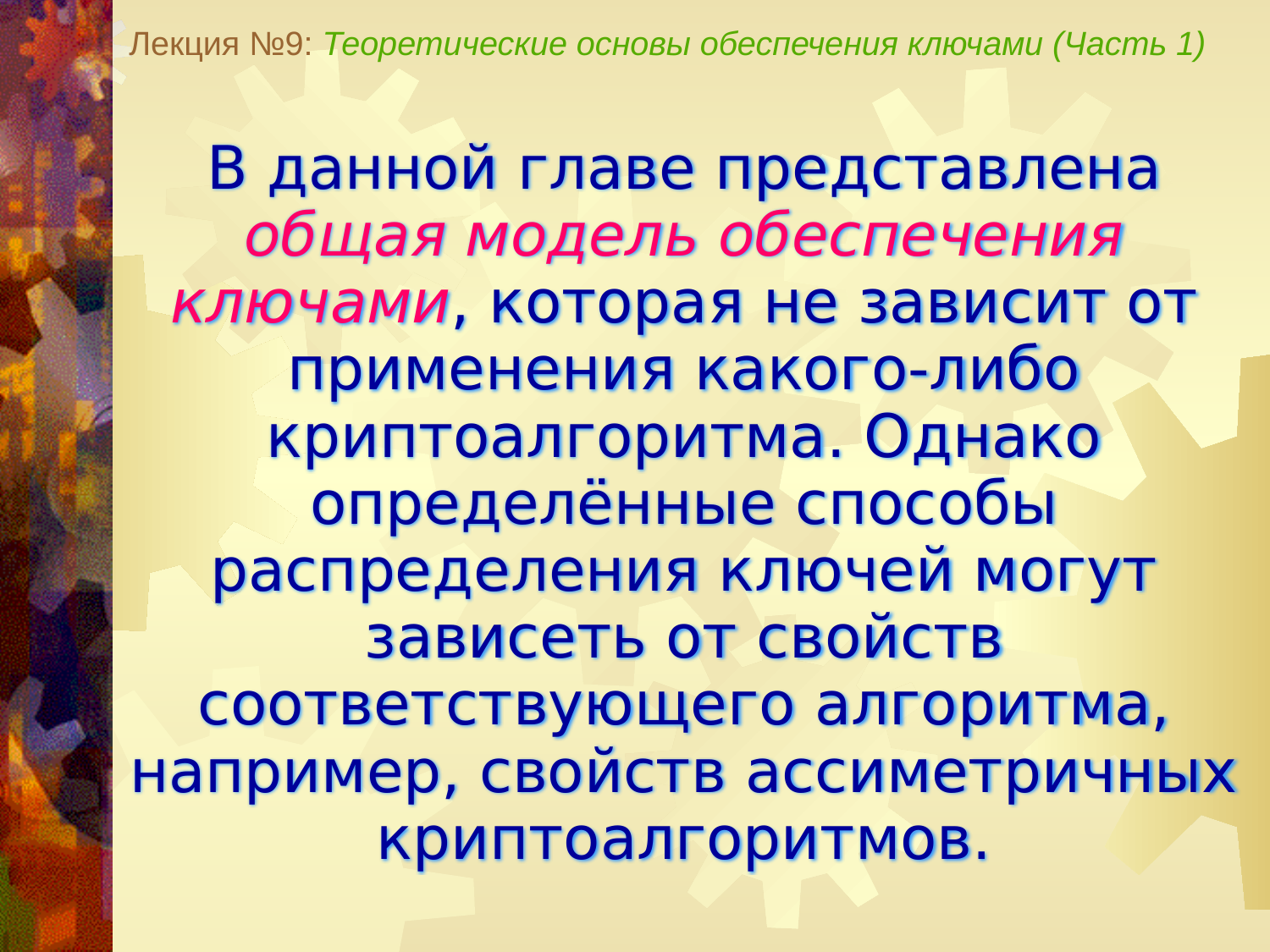

Лекция №9: Теоретические основы обеспечения ключами (Часть 1)
В данной главе представлена общая модель обеспечения ключами, которая не зависит от применения какого-либо криптоалгоритма. Однако определённые способы распределения ключей могут зависеть от свойств соответствующего алгоритма, например, свойств ассиметричных криптоалгоритмов.